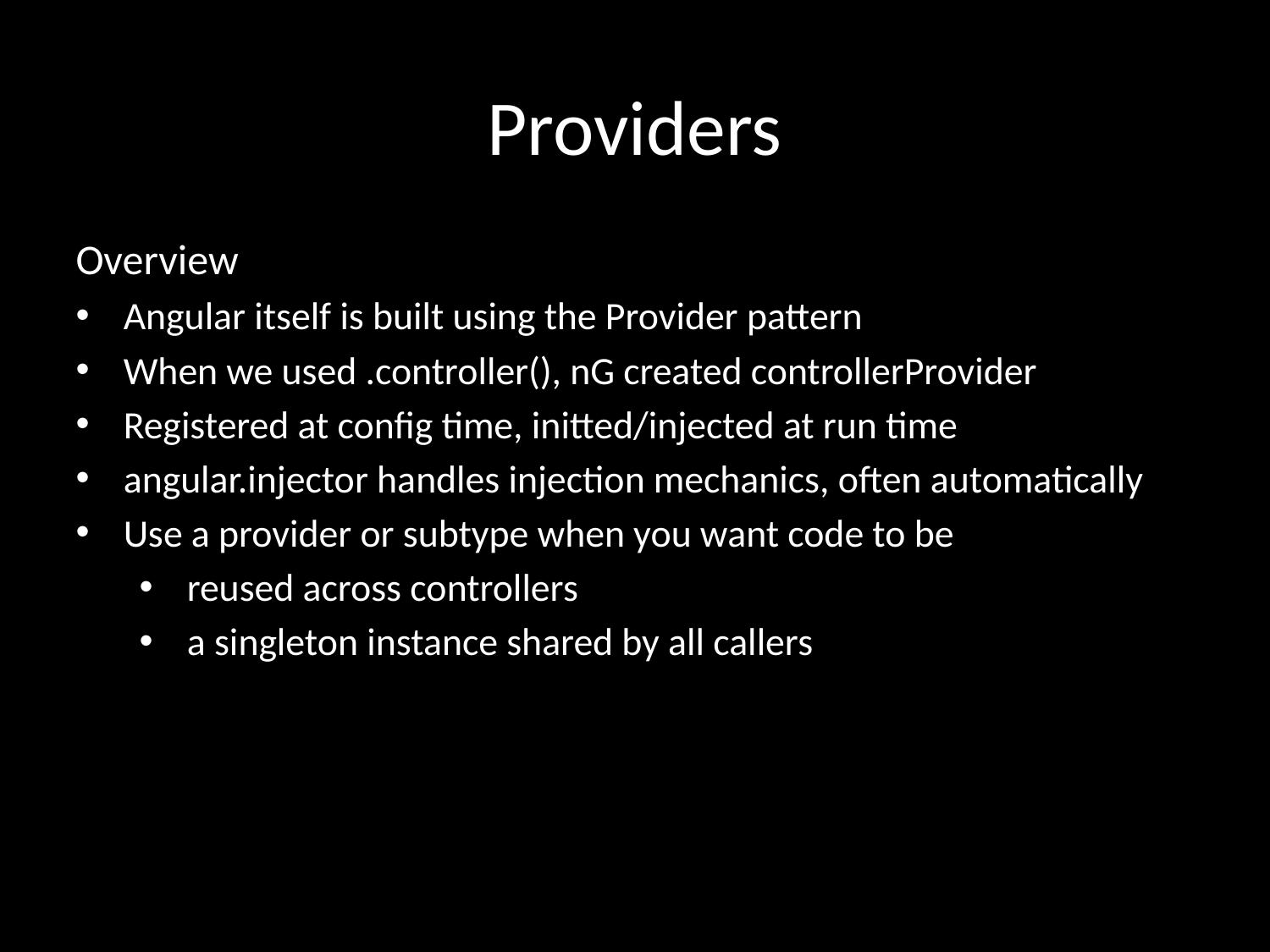

# Providers
Overview
Angular itself is built using the Provider pattern
When we used .controller(), nG created controllerProvider
Registered at config time, initted/injected at run time
angular.injector handles injection mechanics, often automatically
Use a provider or subtype when you want code to be
reused across controllers
a singleton instance shared by all callers